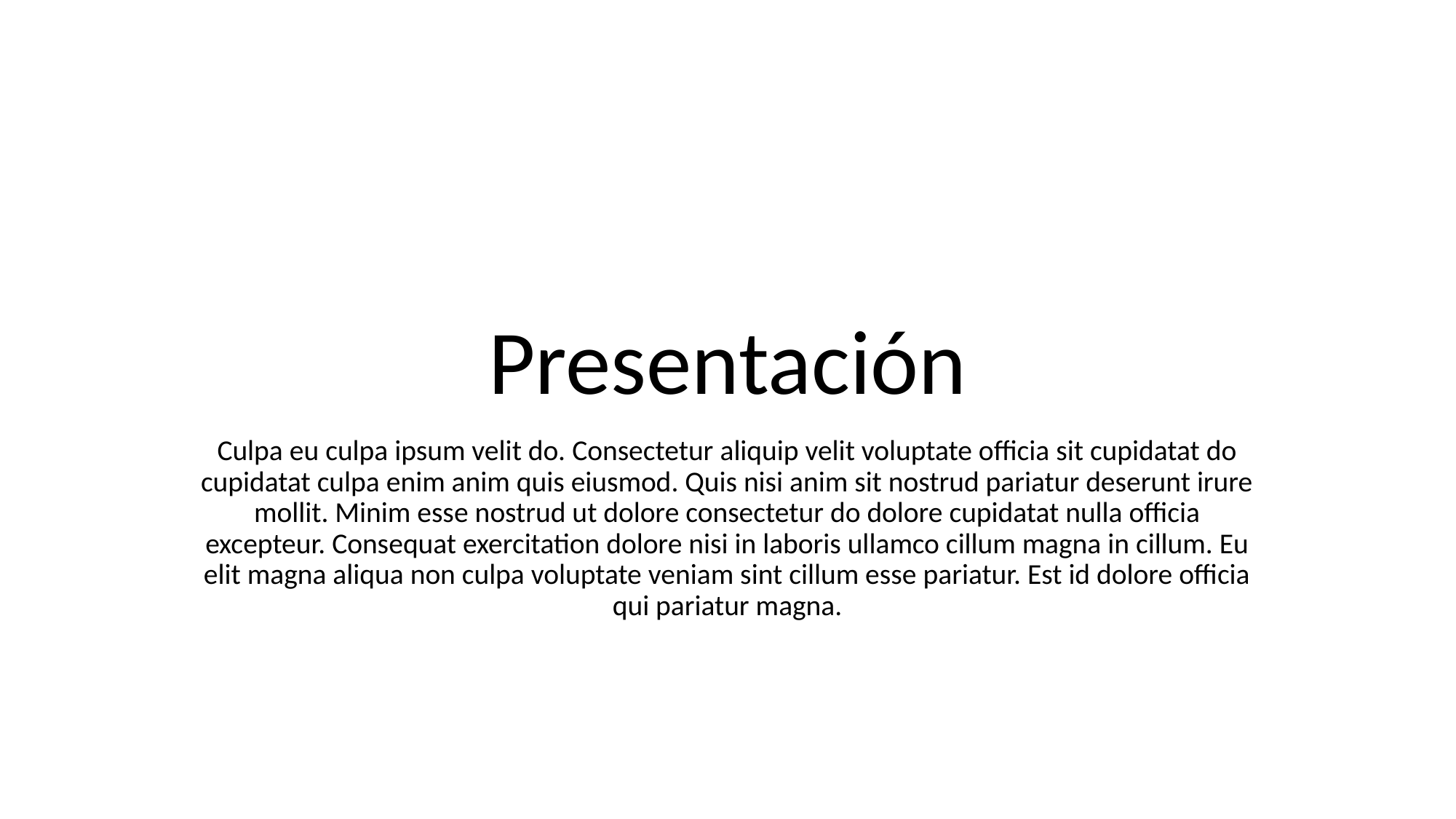

# Presentación
Culpa eu culpa ipsum velit do. Consectetur aliquip velit voluptate officia sit cupidatat do cupidatat culpa enim anim quis eiusmod. Quis nisi anim sit nostrud pariatur deserunt irure mollit. Minim esse nostrud ut dolore consectetur do dolore cupidatat nulla officia excepteur. Consequat exercitation dolore nisi in laboris ullamco cillum magna in cillum. Eu elit magna aliqua non culpa voluptate veniam sint cillum esse pariatur. Est id dolore officia qui pariatur magna.